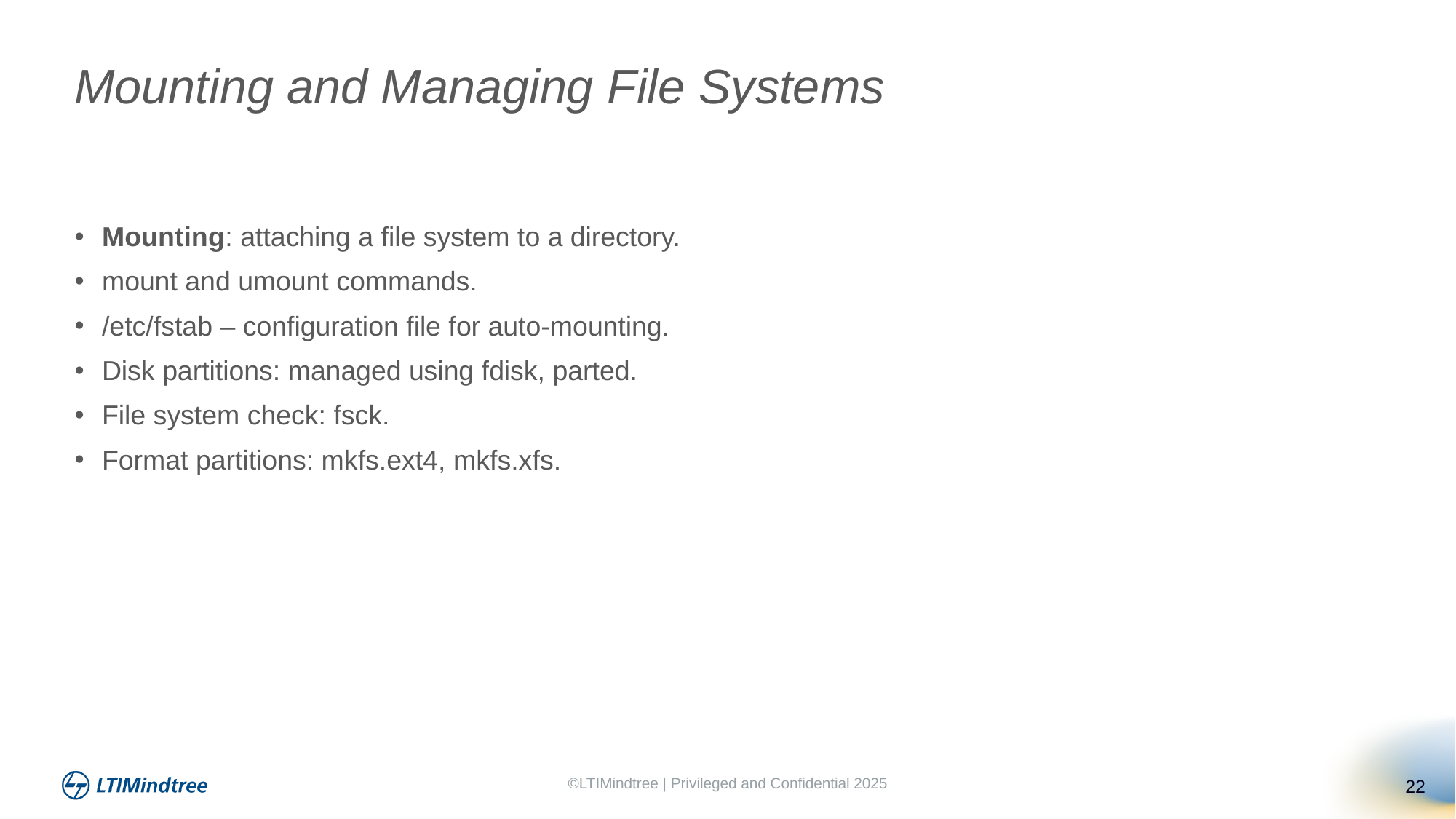

Mounting and Managing File Systems
Mounting: attaching a file system to a directory.
mount and umount commands.
/etc/fstab – configuration file for auto-mounting.
Disk partitions: managed using fdisk, parted.
File system check: fsck.
Format partitions: mkfs.ext4, mkfs.xfs.